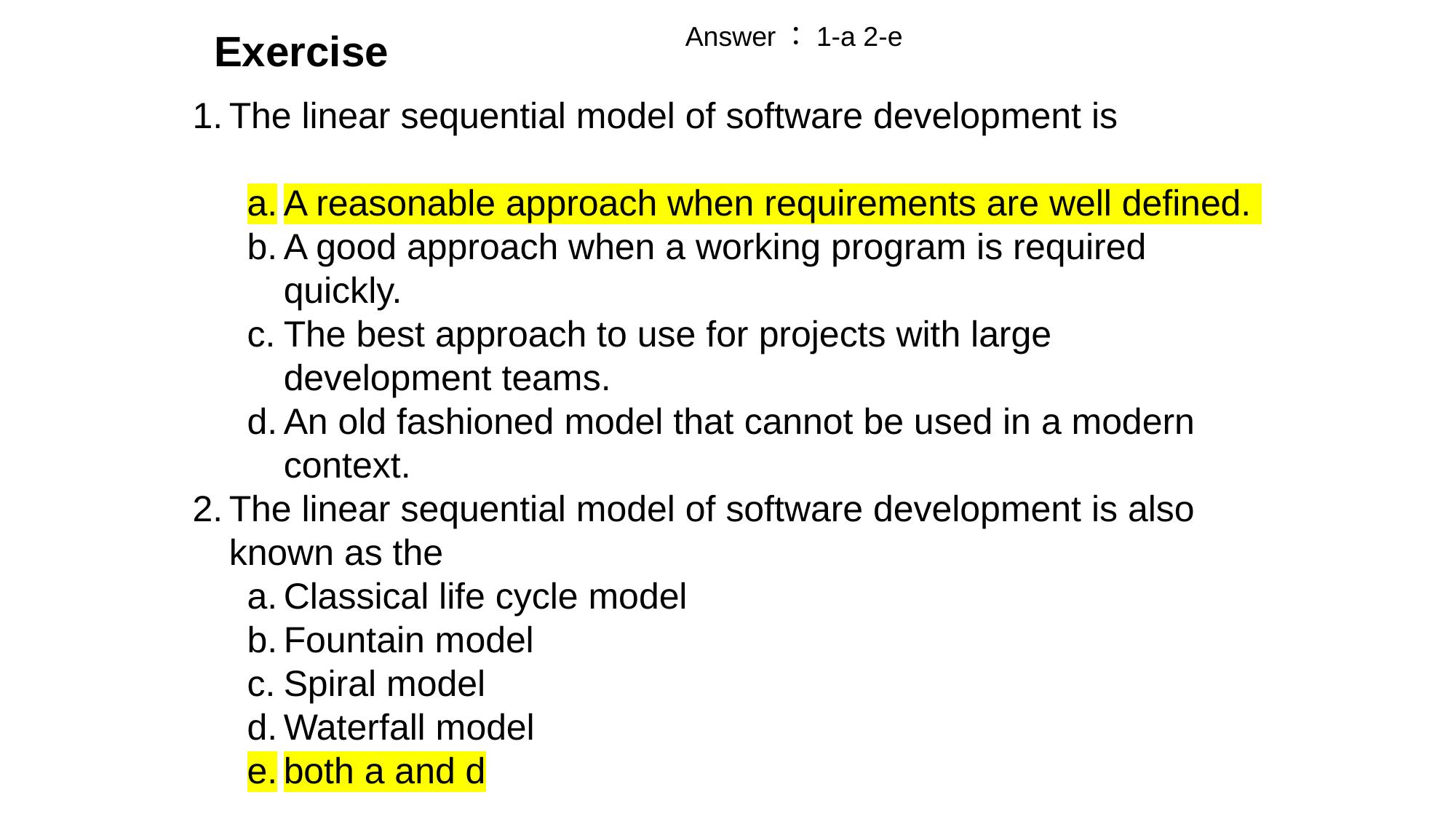

Answer：1-a 2-e
Exercise
The linear sequential model of software development is
A reasonable approach when requirements are well defined.
A good approach when a working program is required quickly.
The best approach to use for projects with large development teams.
An old fashioned model that cannot be used in a modern context.
The linear sequential model of software development is also known as the
Classical life cycle model
Fountain model
Spiral model
Waterfall model
both a and d
© 2010 Sichuan University All rights reserved.  |  Confidential